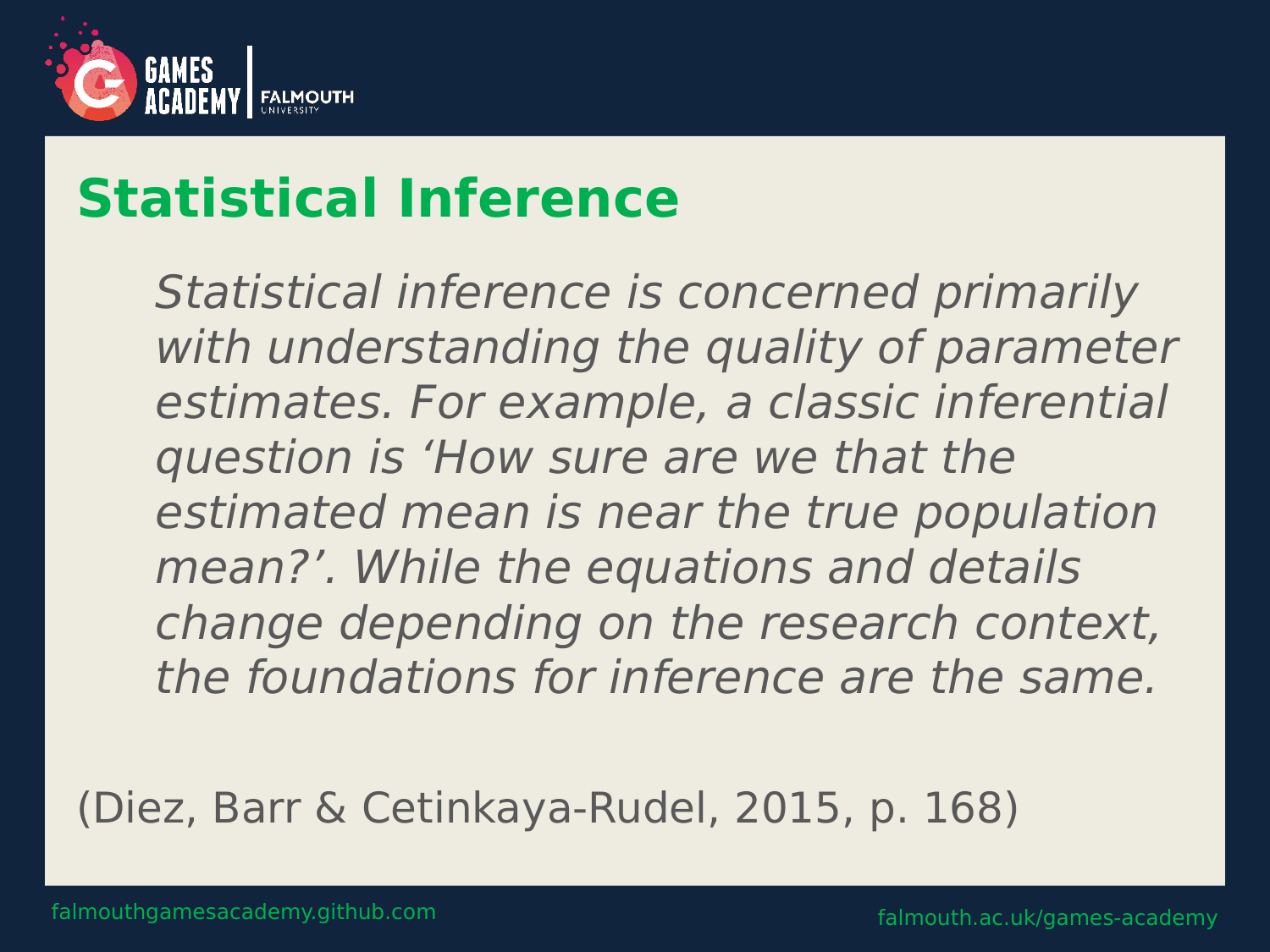

# Statistical Inference
Statistical inference is concerned primarily with understanding the quality of parameter estimates. For example, a classic inferential question is ‘How sure are we that the estimated mean is near the true population mean?’. While the equations and details  change depending on the research context, the foundations for inference are the same.

(Diez, Barr & Cetinkaya-Rudel, 2015, p. 168)